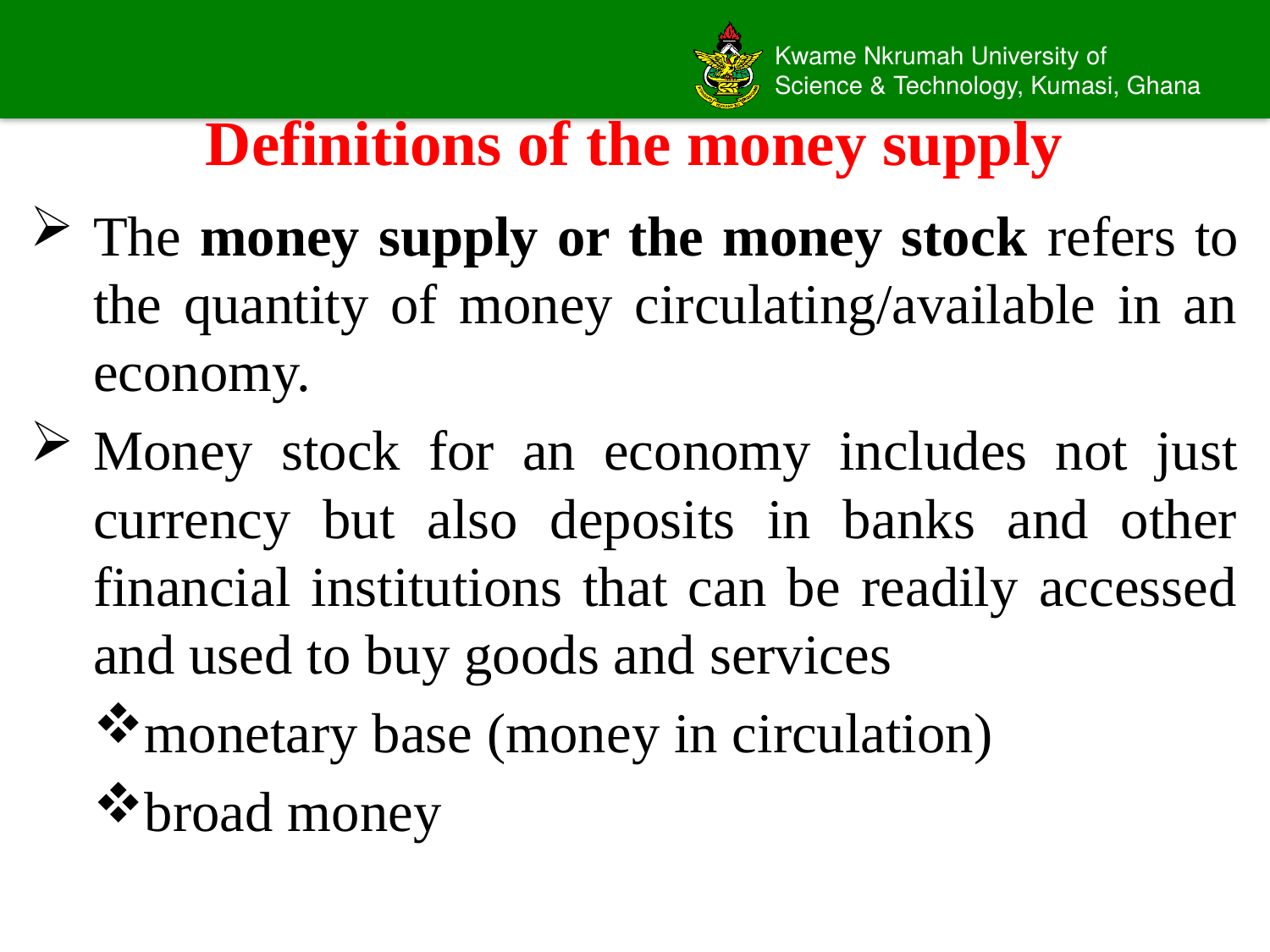

# Definitions of the money supply
The money supply or the money stock refers to the quantity of money circulating/available in an economy.
Money stock for an economy includes not just currency but also deposits in banks and other financial institutions that can be readily accessed and used to buy goods and services
monetary base (money in circulation)
broad money